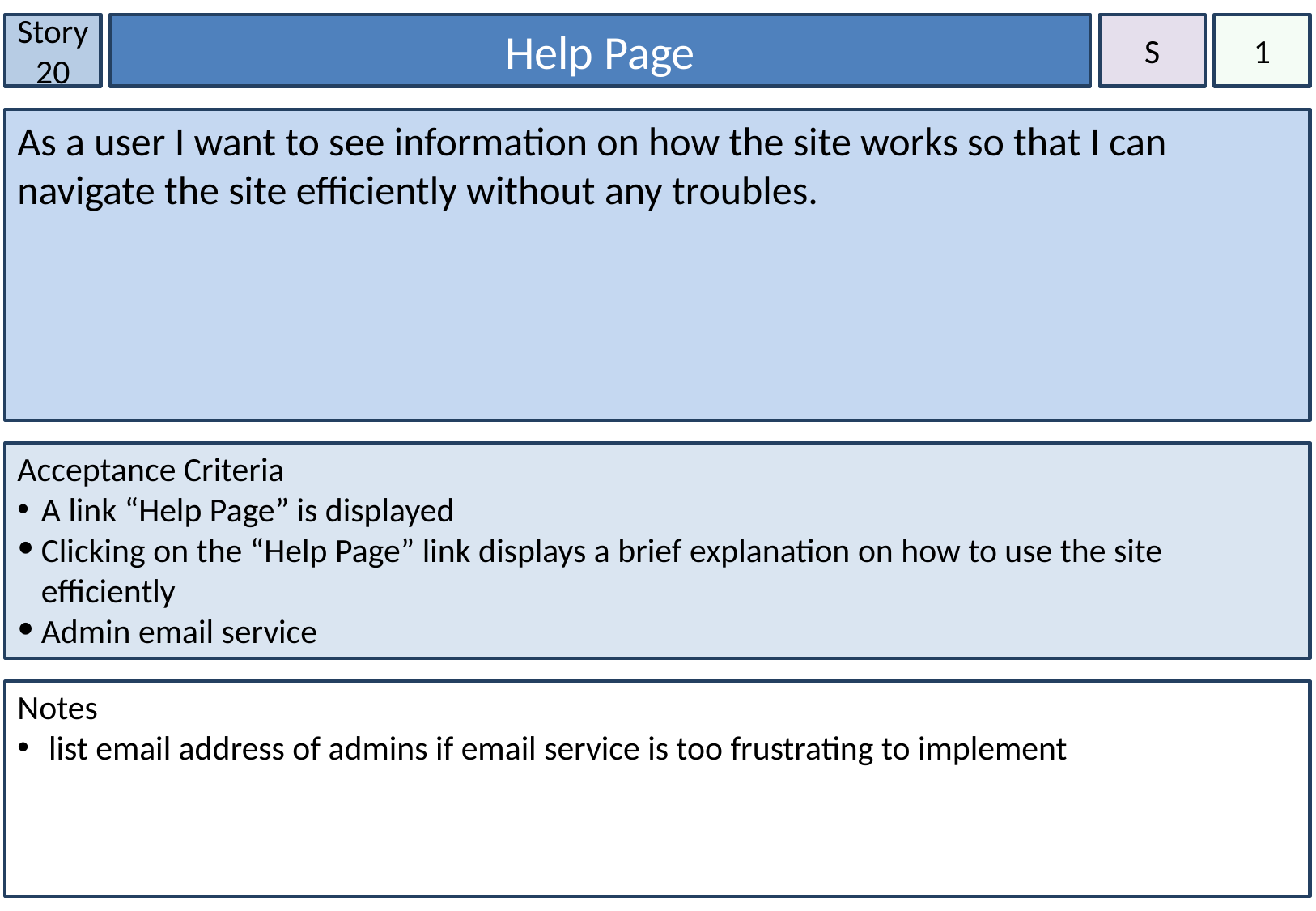

Story 20
Help Page
S
1
As a user I want to see information on how the site works so that I can navigate the site efficiently without any troubles.
Acceptance Criteria
A link “Help Page” is displayed
Clicking on the “Help Page” link displays a brief explanation on how to use the site efficiently
Admin email service
Notes
 list email address of admins if email service is too frustrating to implement